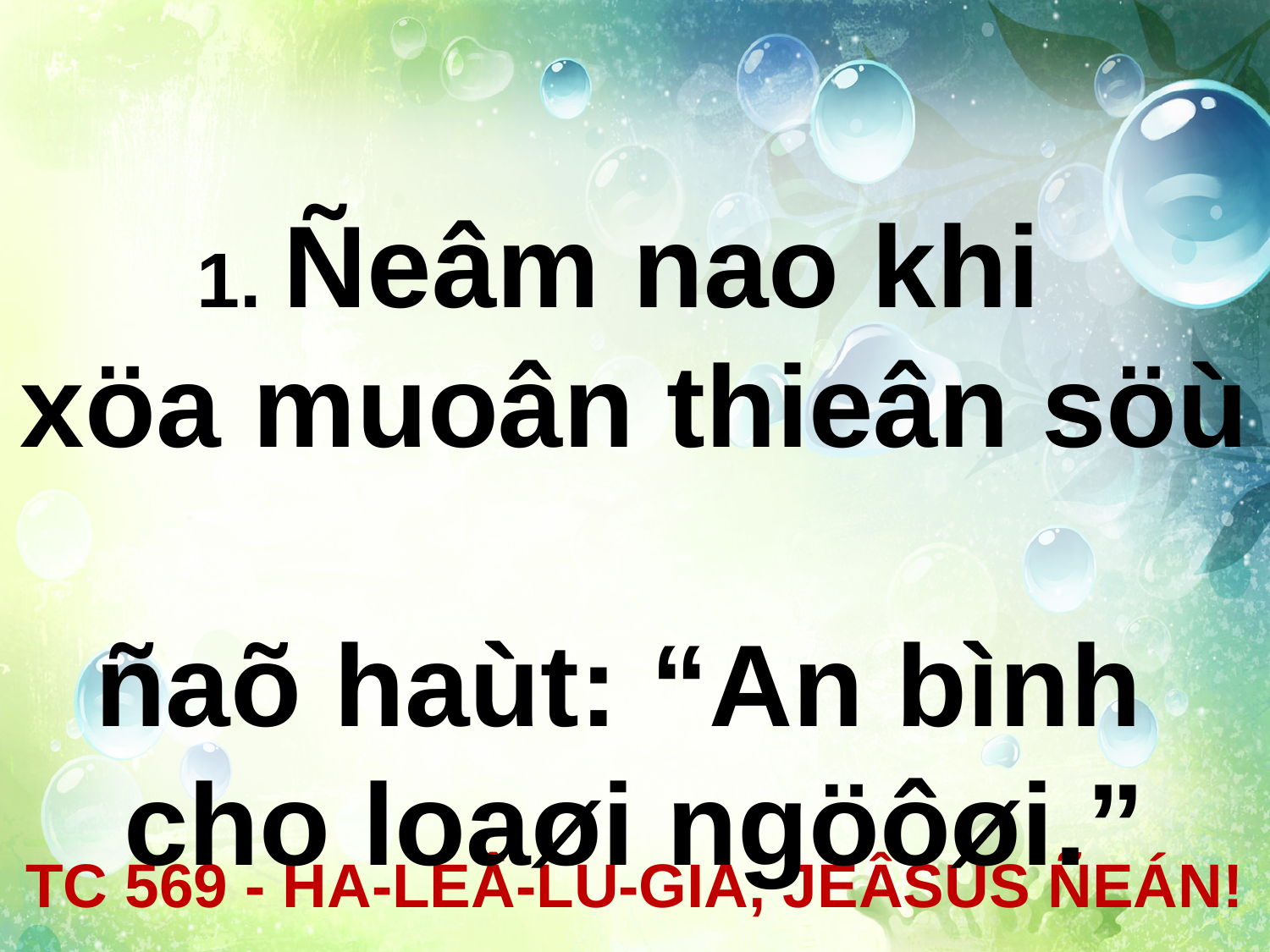

1. Ñeâm nao khi
xöa muoân thieân söù
ñaõ haùt: “An bình
cho loaøi ngöôøi.”
TC 569 - HA-LEÂ-LU-GIA, JEÂSUS ÑEÁN!